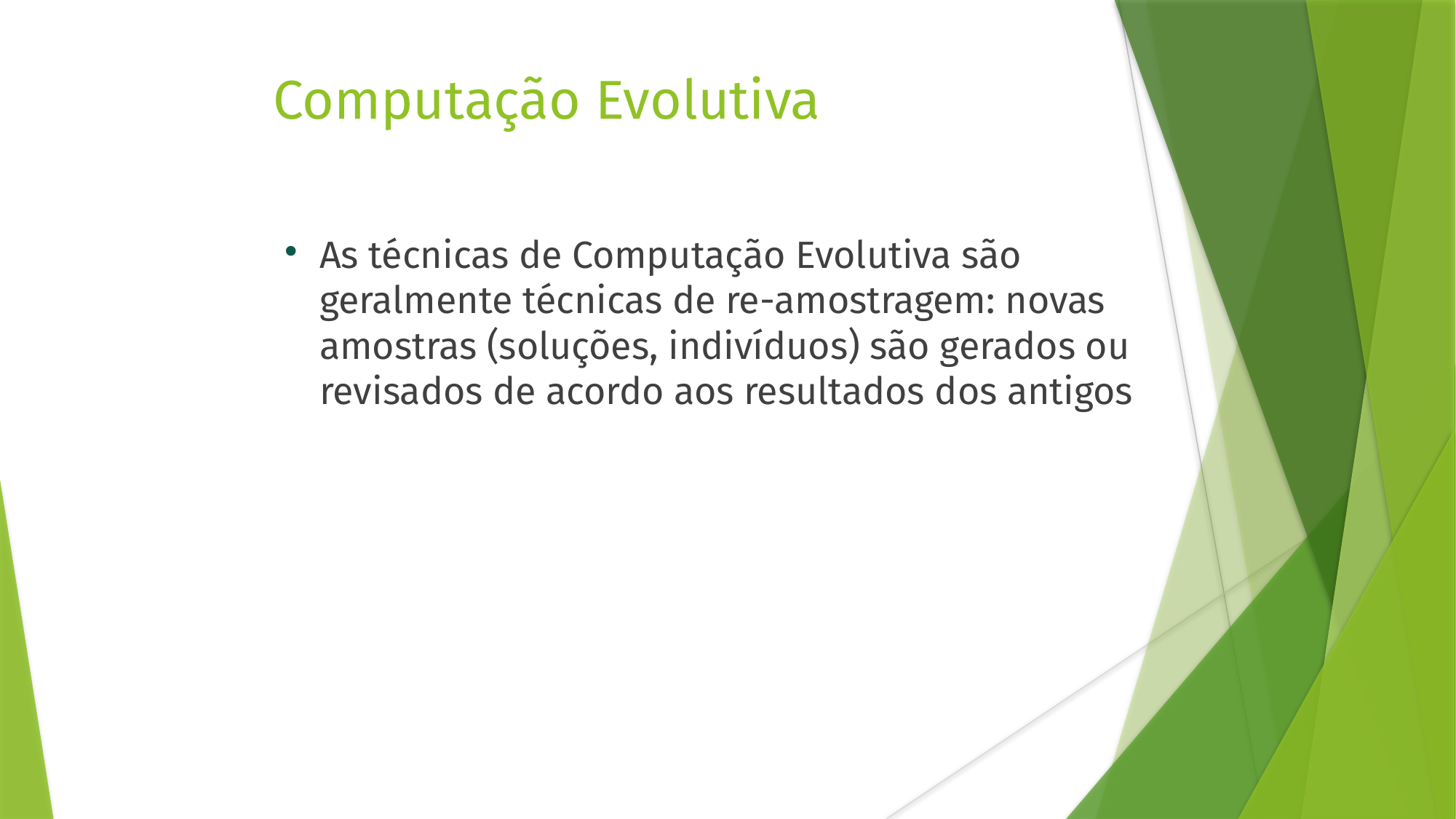

Computação Evolutiva
As técnicas de Computação Evolutiva são geralmente técnicas de re-amostragem: novas amostras (soluções, indivíduos) são gerados ou revisados de acordo aos resultados dos antigos